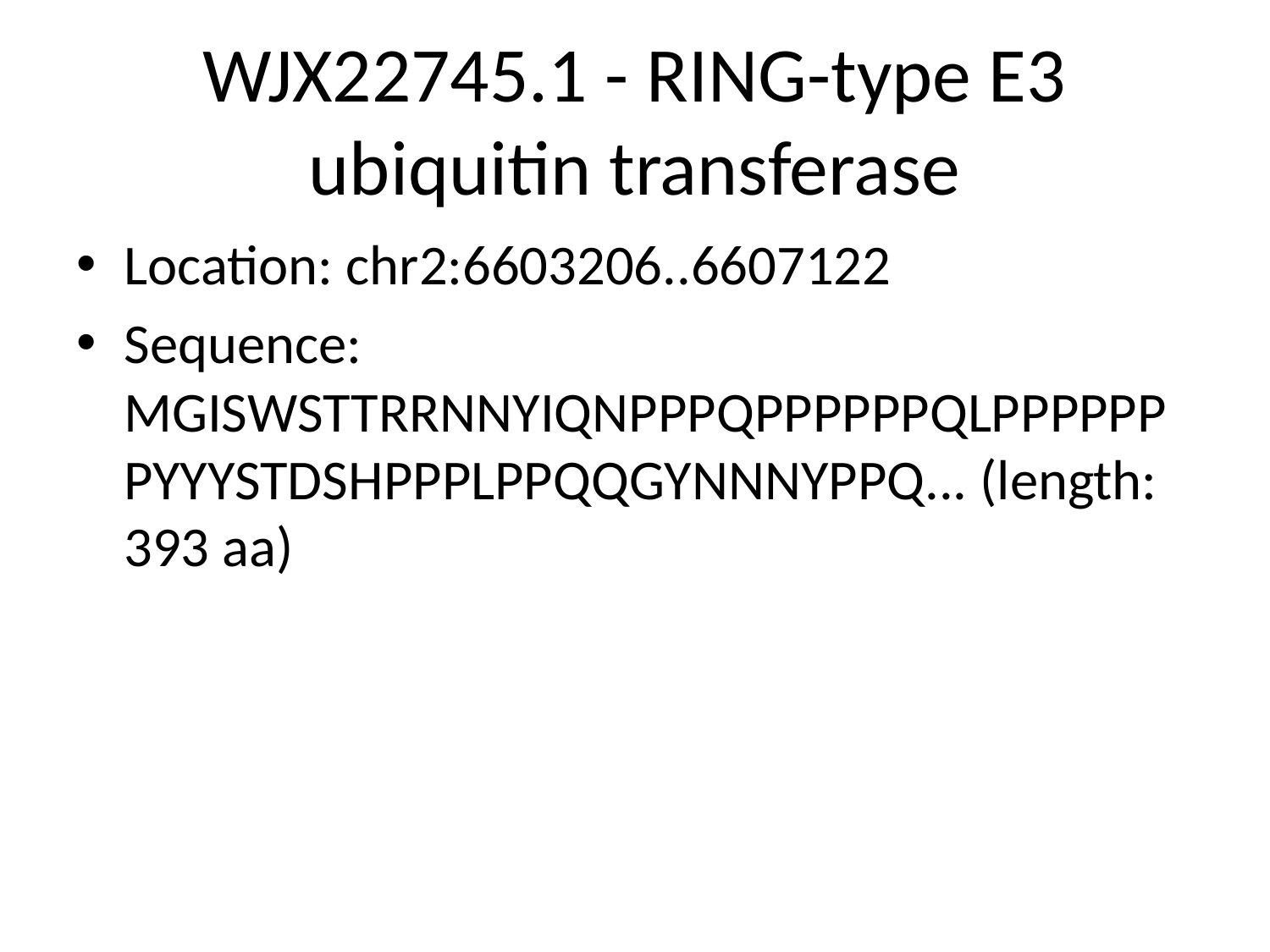

# WJX22745.1 - RING-type E3 ubiquitin transferase
Location: chr2:6603206..6607122
Sequence: MGISWSTTRRNNYIQNPPPQPPPPPPQLPPPPPPPYYYSTDSHPPPLPPQQGYNNNYPPQ... (length: 393 aa)